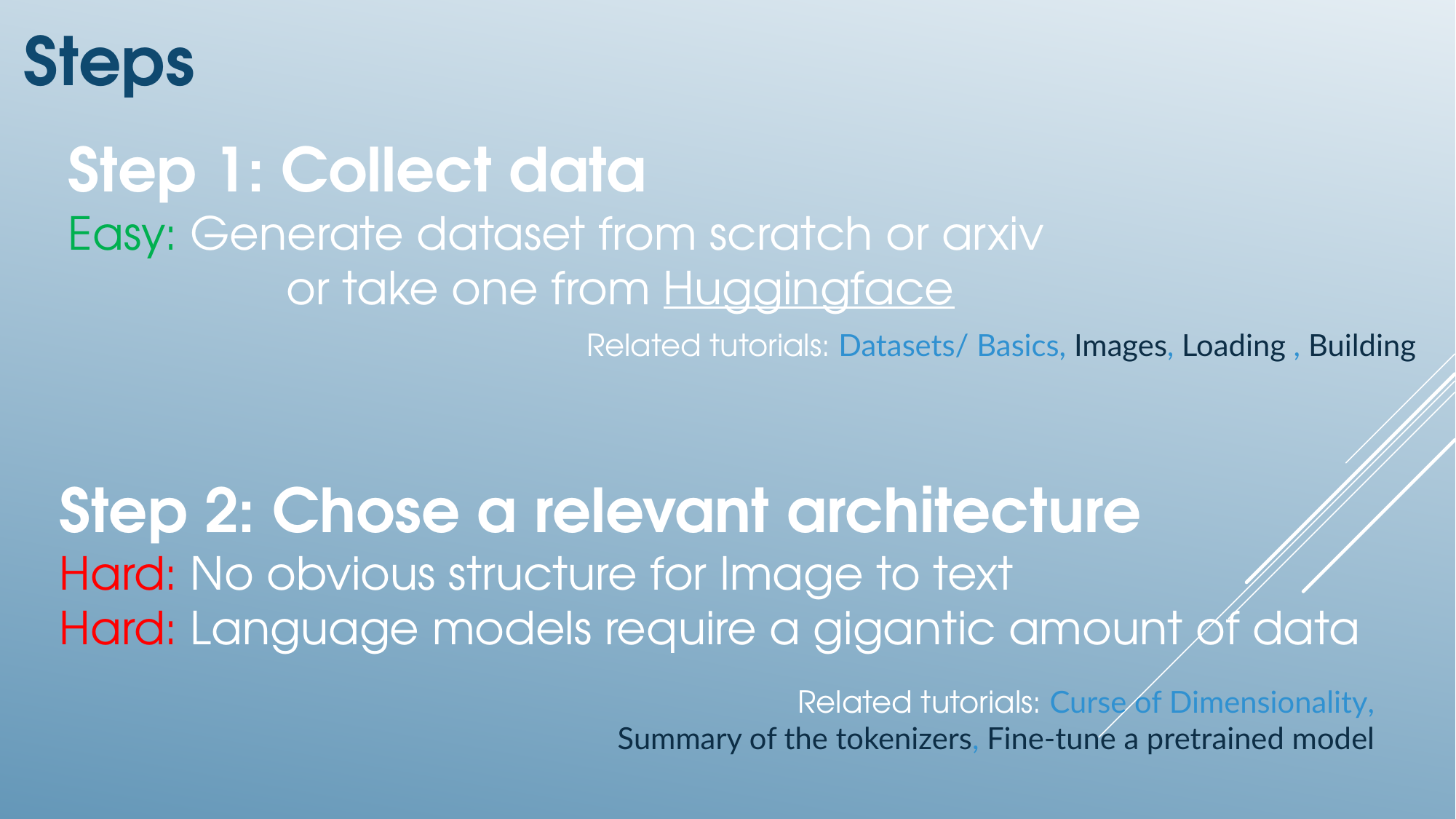

Steps
Step 1: Collect data
Easy: Generate dataset from scratch or arxiv
 		or take one from Huggingface
Related tutorials: Datasets/ Basics, Images, Loading , Building
Step 2: Chose a relevant architecture
Hard: No obvious structure for Image to text
Hard: Language models require a gigantic amount of data
Related tutorials: Curse of Dimensionality, Summary of the tokenizers, Fine-tune a pretrained model